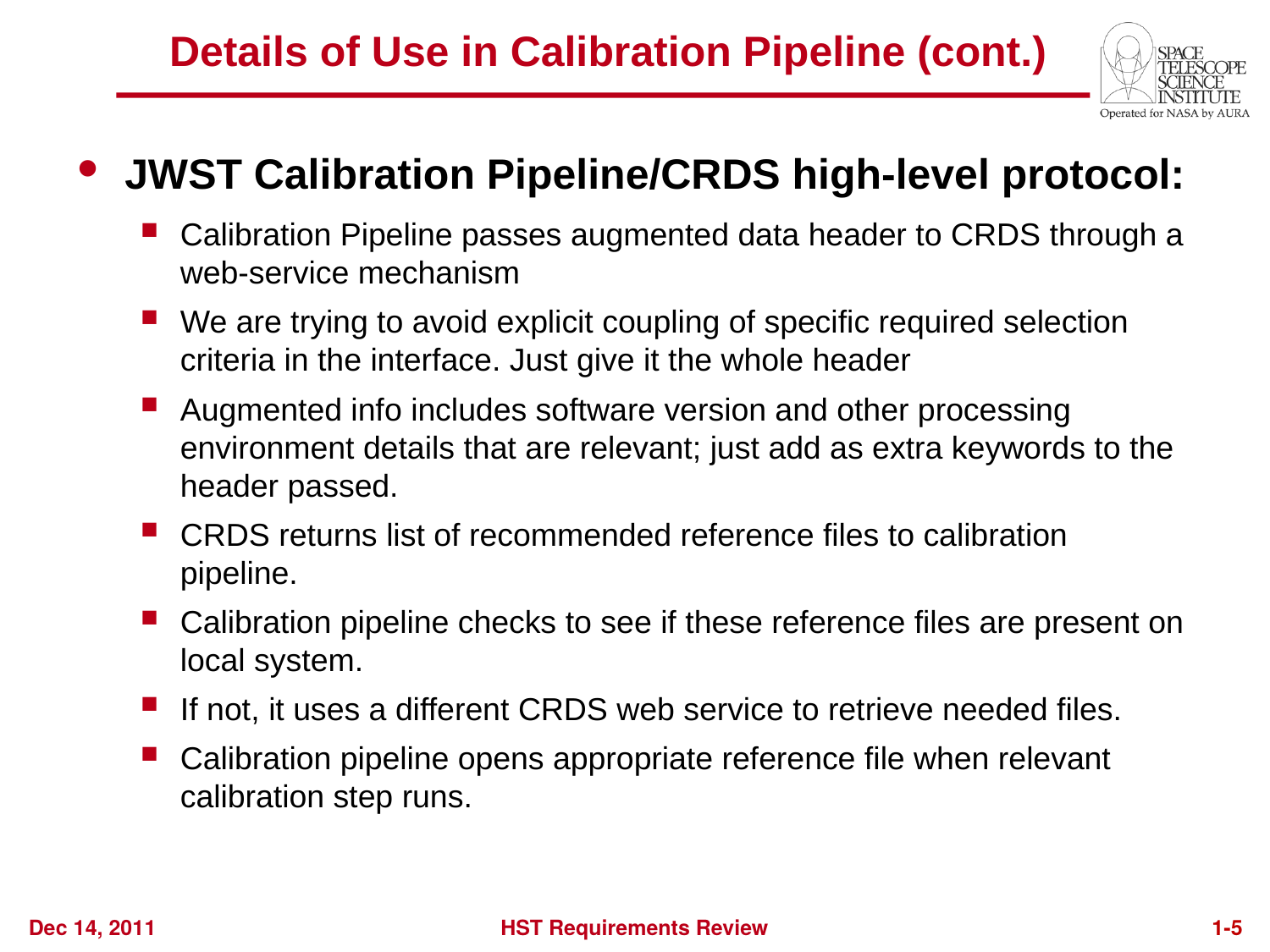

Details of Use in Calibration Pipeline (cont.)
JWST Calibration Pipeline/CRDS high-level protocol:
Calibration Pipeline passes augmented data header to CRDS through a web-service mechanism
We are trying to avoid explicit coupling of specific required selection criteria in the interface. Just give it the whole header
Augmented info includes software version and other processing environment details that are relevant; just add as extra keywords to the header passed.
CRDS returns list of recommended reference files to calibration pipeline.
Calibration pipeline checks to see if these reference files are present on local system.
If not, it uses a different CRDS web service to retrieve needed files.
Calibration pipeline opens appropriate reference file when relevant calibration step runs.
1-5

Dec 14, 2011
HST Requirements Review